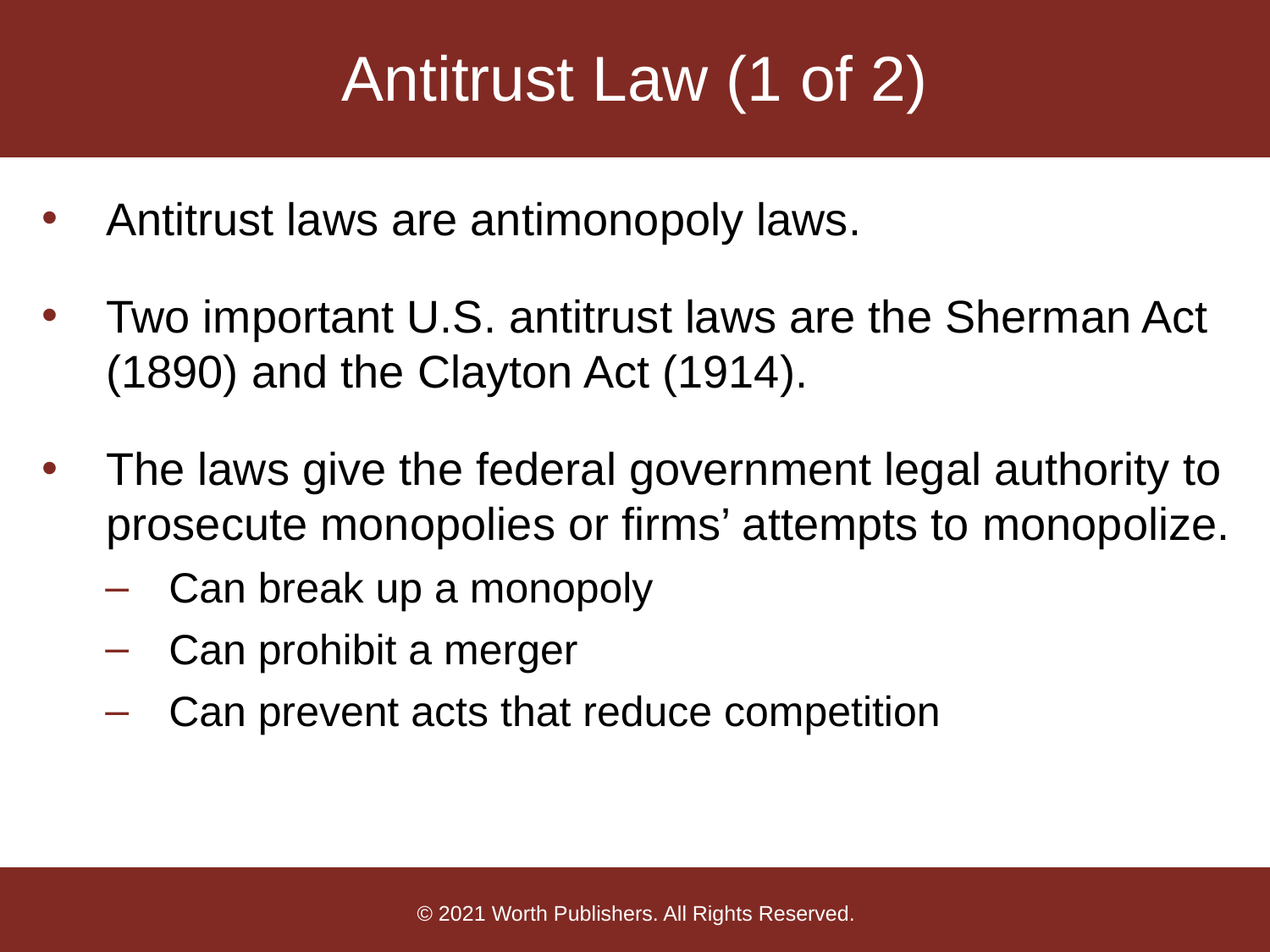

# Antitrust Law (1 of 2)
Antitrust laws are antimonopoly laws.
Two important U.S. antitrust laws are the Sherman Act (1890) and the Clayton Act (1914).
The laws give the federal government legal authority to prosecute monopolies or firms’ attempts to monopolize.
Can break up a monopoly
Can prohibit a merger
Can prevent acts that reduce competition